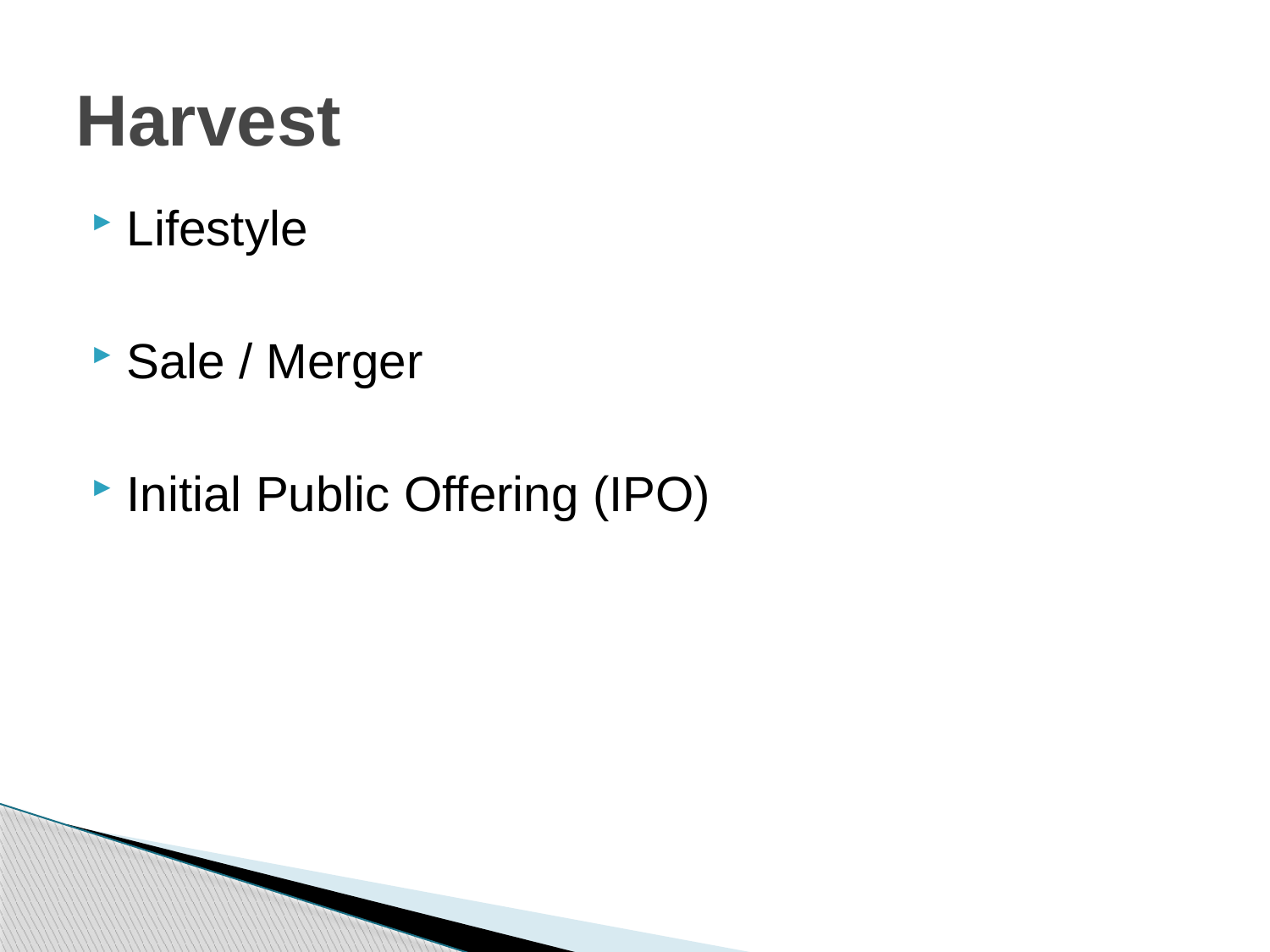

# Harvest
Lifestyle

Sale / Merger

Initial Public Offering (IPO)